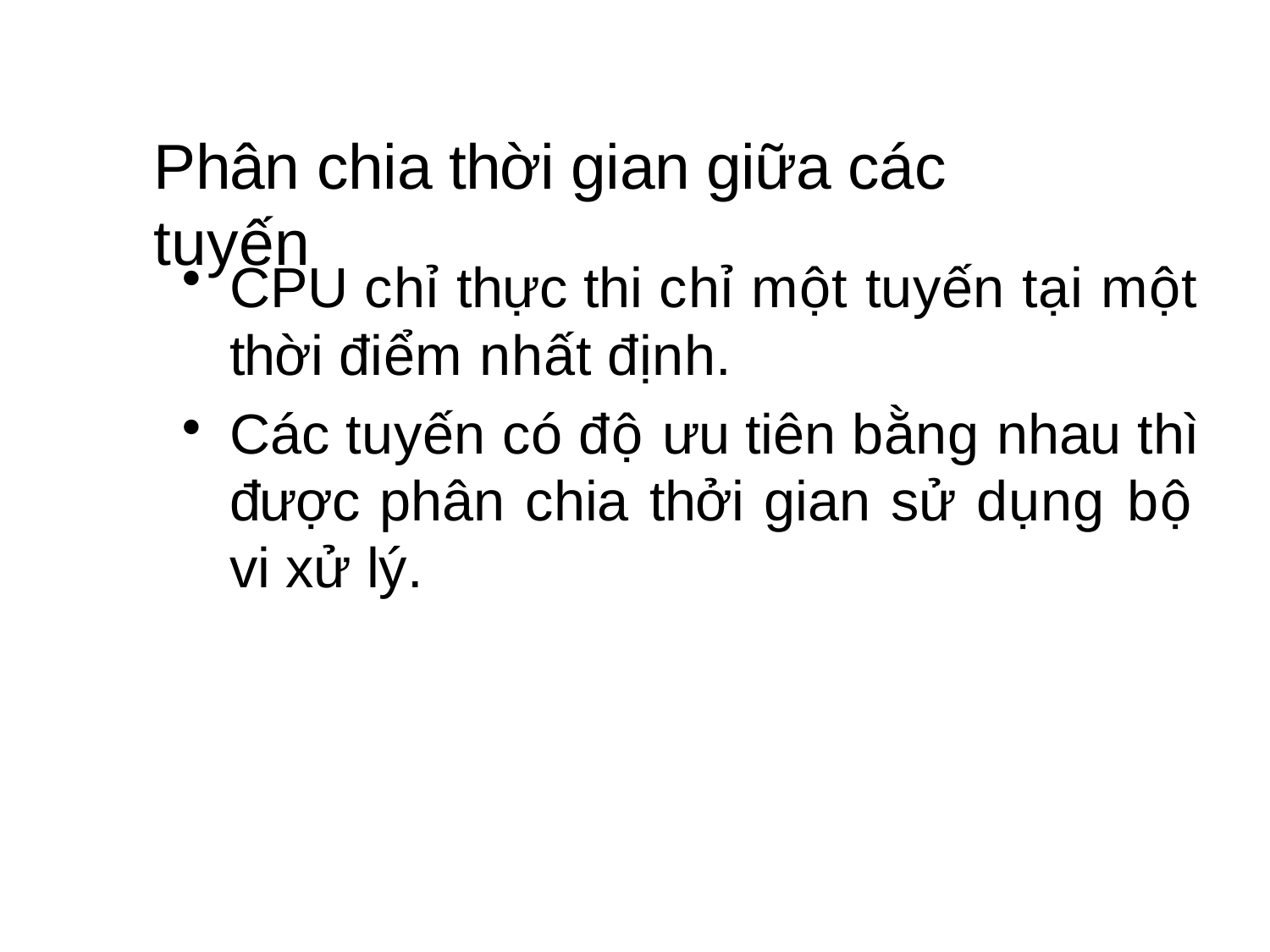

# Phân chia thời gian giữa các tuyến
CPU chỉ thực thi chỉ một tuyến tại một  thời điểm nhất định.
Các tuyến có độ ưu tiên bằng nhau thì  được phân chia thởi gian sử dụng bộ  vi xử lý.